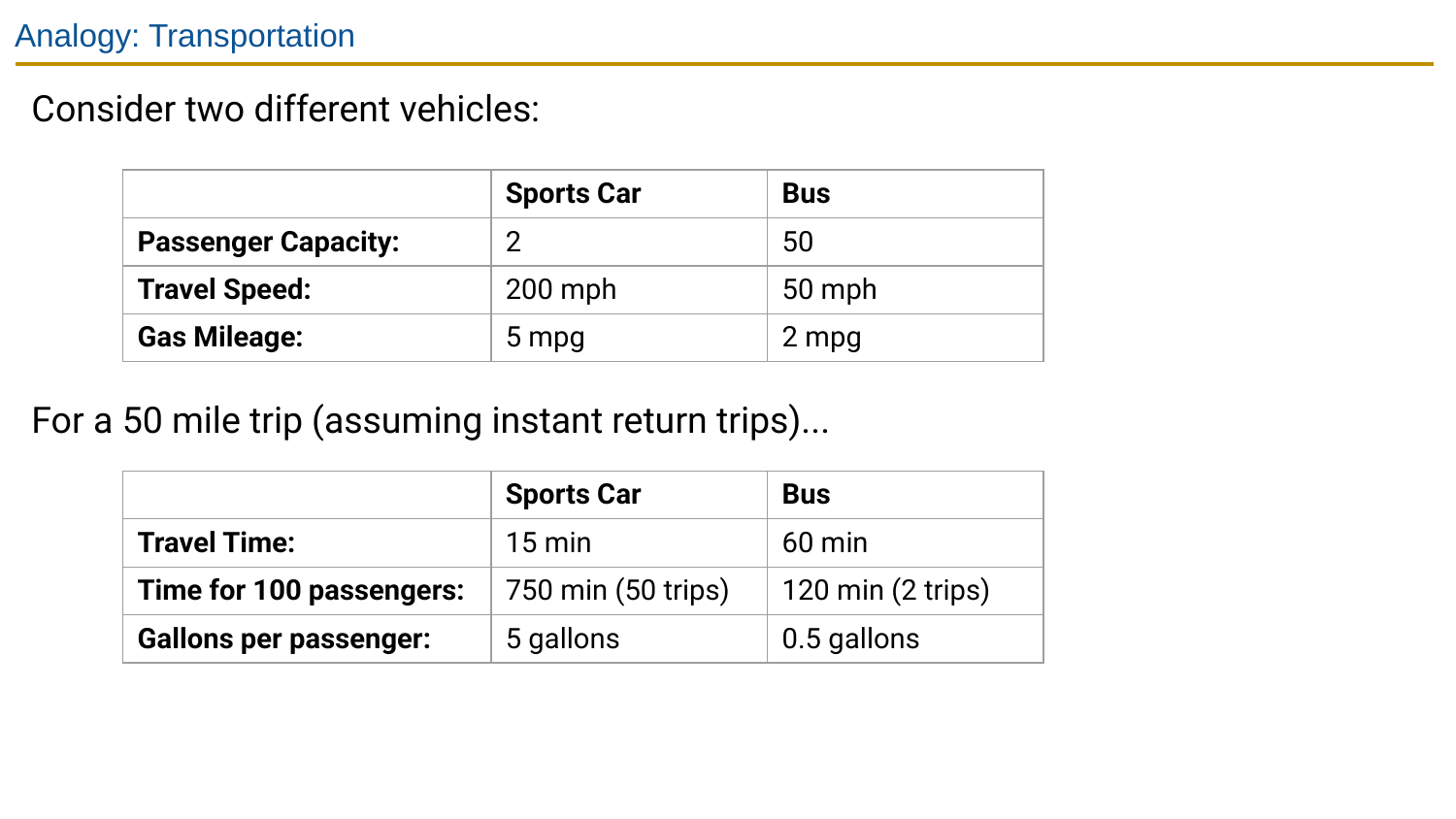

# Analogy: Transportation
Consider two different vehicles:

For a 50 mile trip (assuming instant return trips)...
|  | Sports Car | Bus |
| --- | --- | --- |
| Passenger Capacity: | 2 | 50 |
| Travel Speed: | 200 mph | 50 mph |
| Gas Mileage: | 5 mpg | 2 mpg |
|  | Sports Car | Bus |
| --- | --- | --- |
| Travel Time: | 15 min | 60 min |
| Time for 100 passengers: | 750 min (50 trips) | 120 min (2 trips) |
| Gallons per passenger: | 5 gallons | 0.5 gallons |